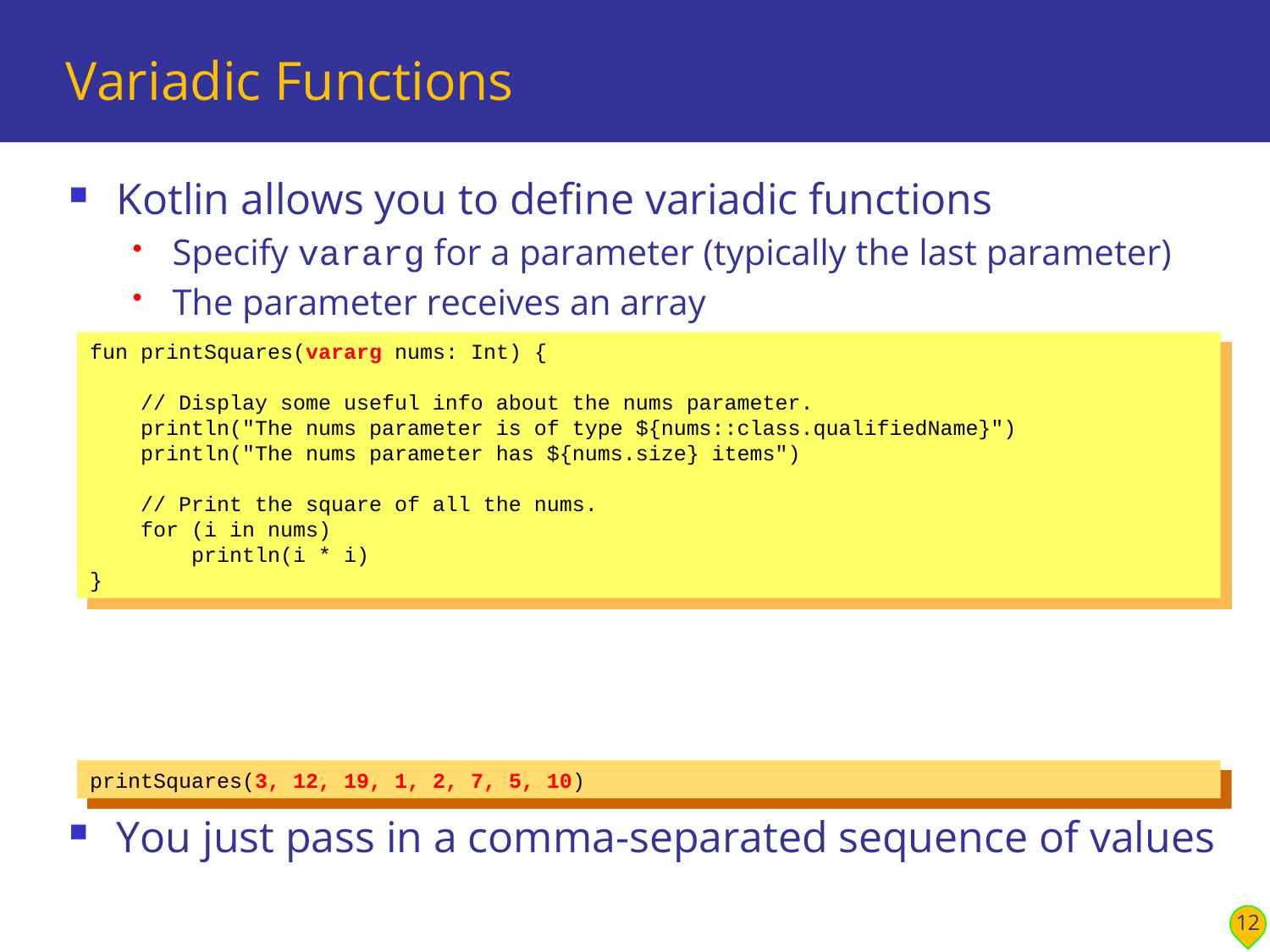

# Variadic Functions
Kotlin allows you to define variadic functions
Specify vararg for a parameter (typically the last parameter)
The parameter receives an array

You just pass in a comma-separated sequence of values

fun printSquares(vararg nums: Int) {

    // Display some useful info about the nums parameter.
    println("The nums parameter is of type ${nums::class.qualifiedName}")
    println("The nums parameter has ${nums.size} items")

    // Print the square of all the nums.
    for (i in nums)
        println(i * i)
}
printSquares(3, 12, 19, 1, 2, 7, 5, 10)
12